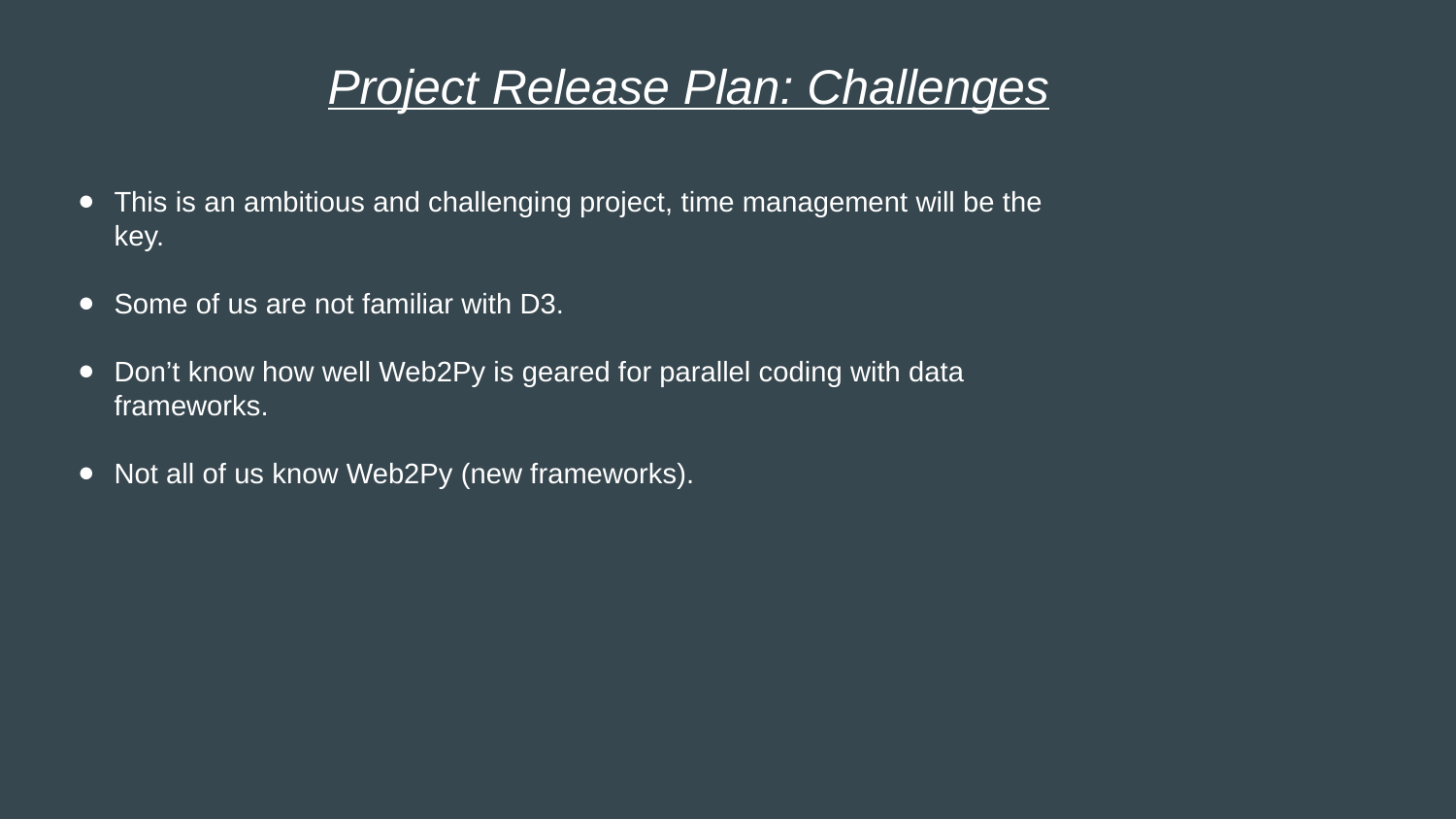

# Project Release Plan: Challenges

This is an ambitious and challenging project, time management will be the key.

Some of us are not familiar with D3.

Don’t know how well Web2Py is geared for parallel coding with data frameworks.

Not all of us know Web2Py (new frameworks).